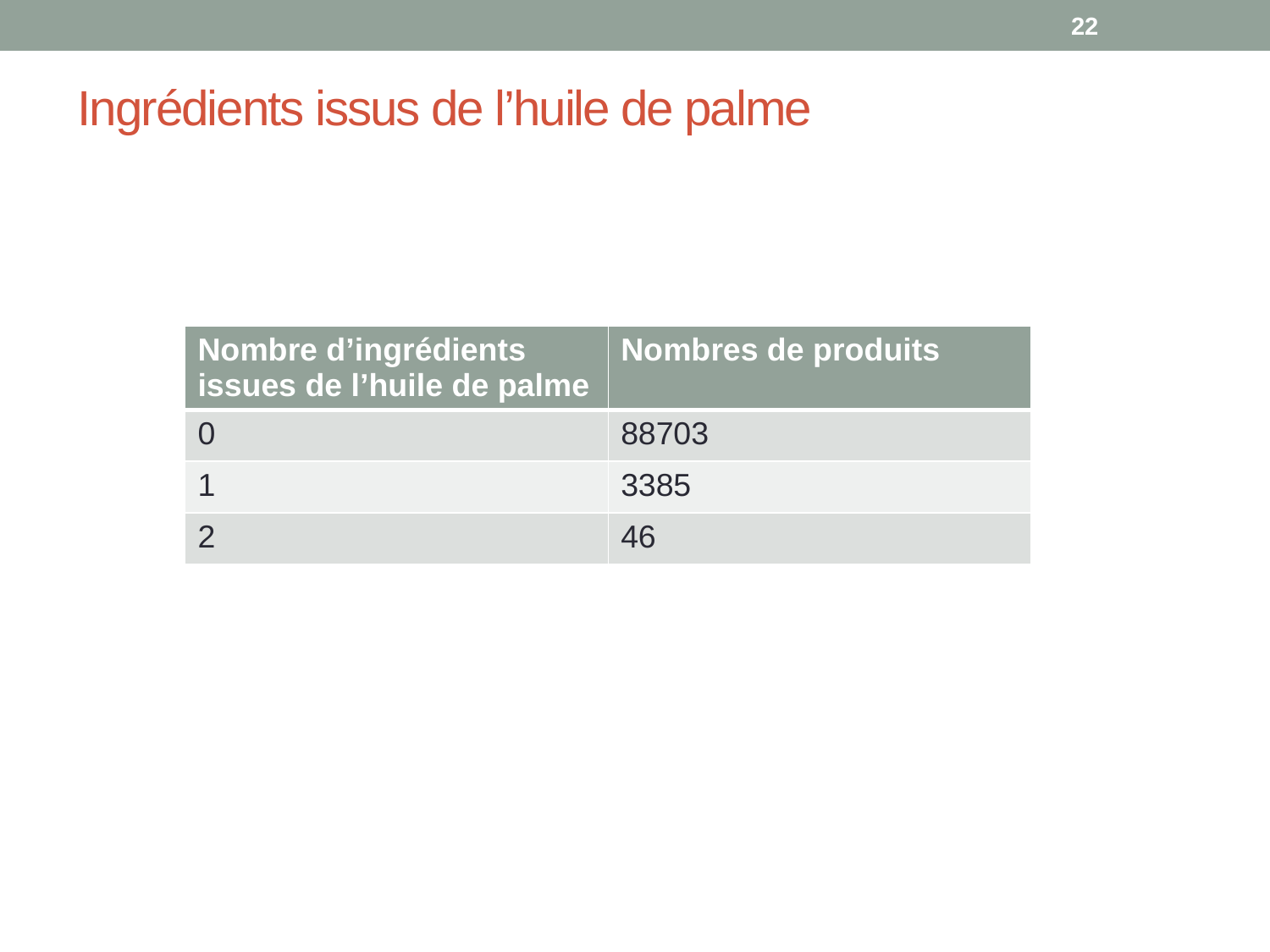

# Ingrédients issus de l’huile de palme
22
| Nombre d’ingrédients issues de l’huile de palme | Nombres de produits |
| --- | --- |
| 0 | 88703 |
| 1 | 3385 |
| 2 | 46 |